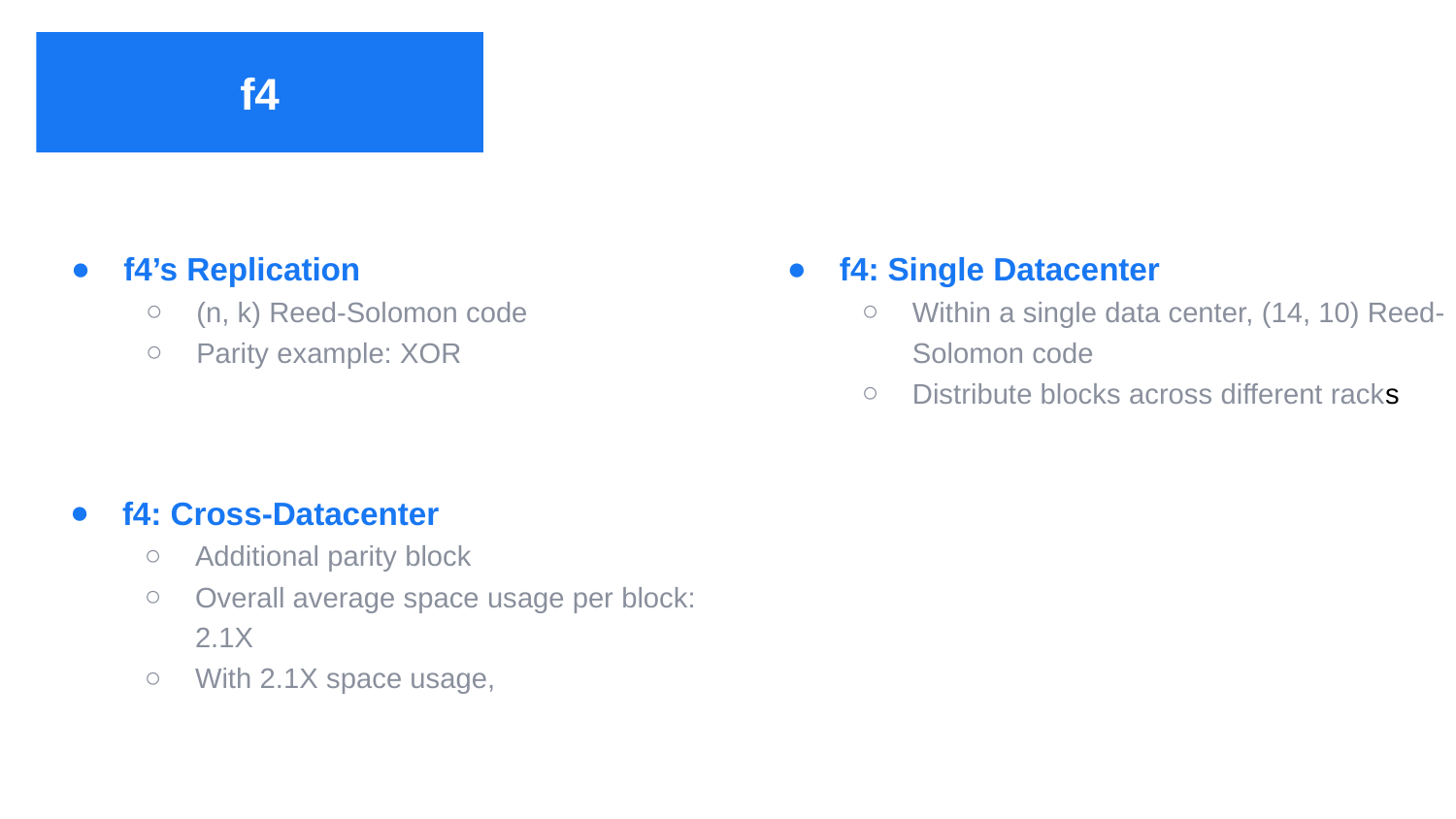

f4
f4’s Replication
(n, k) Reed-Solomon code
Parity example: XOR
f4: Single Datacenter
Within a single data center, (14, 10) Reed-Solomon code
Distribute blocks across different racks
f4: Cross-Datacenter
Additional parity block
Overall average space usage per block: 2.1X
With 2.1X space usage,